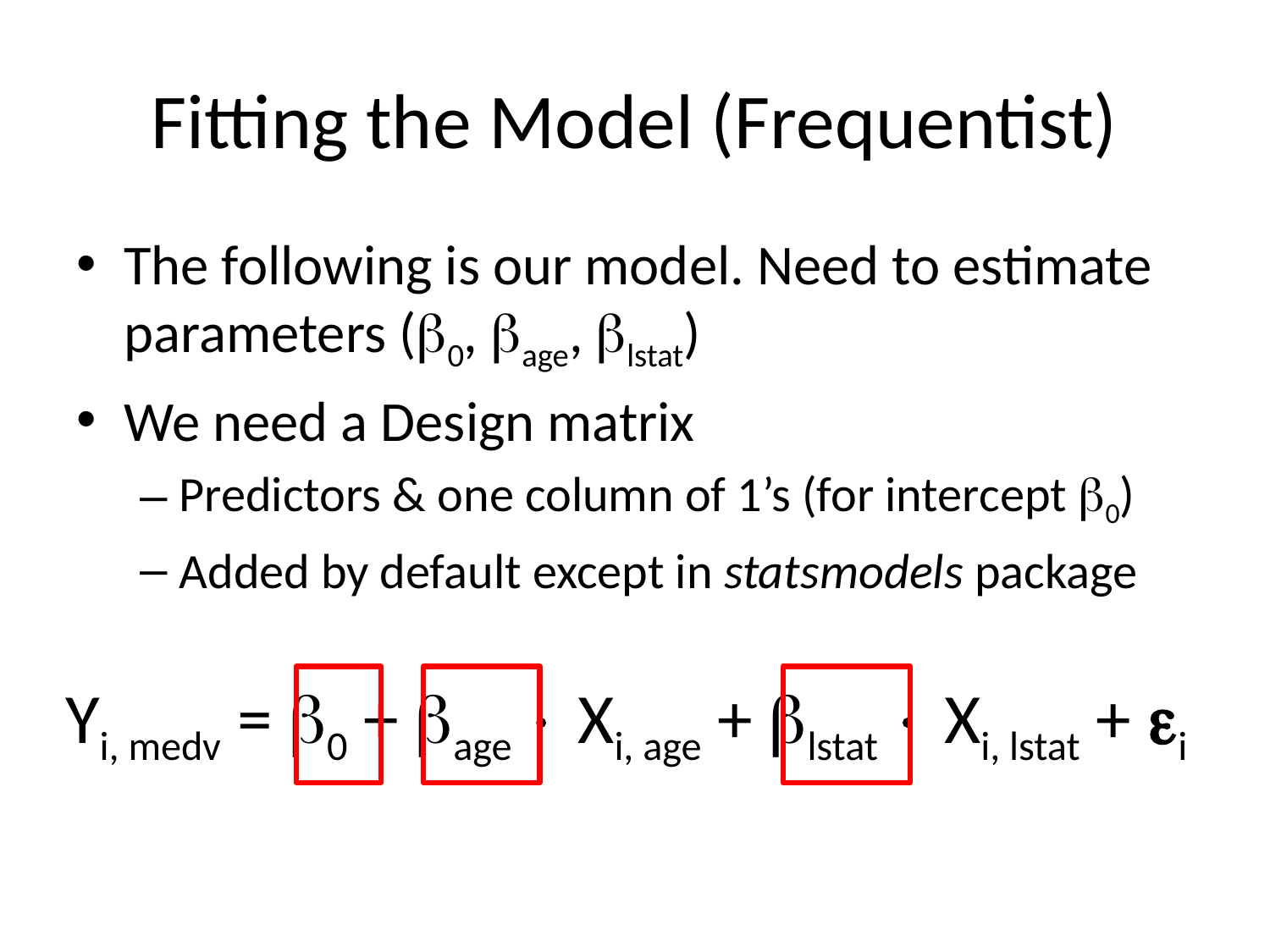

# Fitting the Model (Frequentist)
The following is our model. Need to estimate parameters (β0, βage, βlstat)
We need a Design matrix
Predictors & one column of 1’s (for intercept β0)
Added by default except in statsmodels package
Yi, medv = β0 + βage ⋅ Xi, age + βlstat ⋅ Xi, lstat + εi